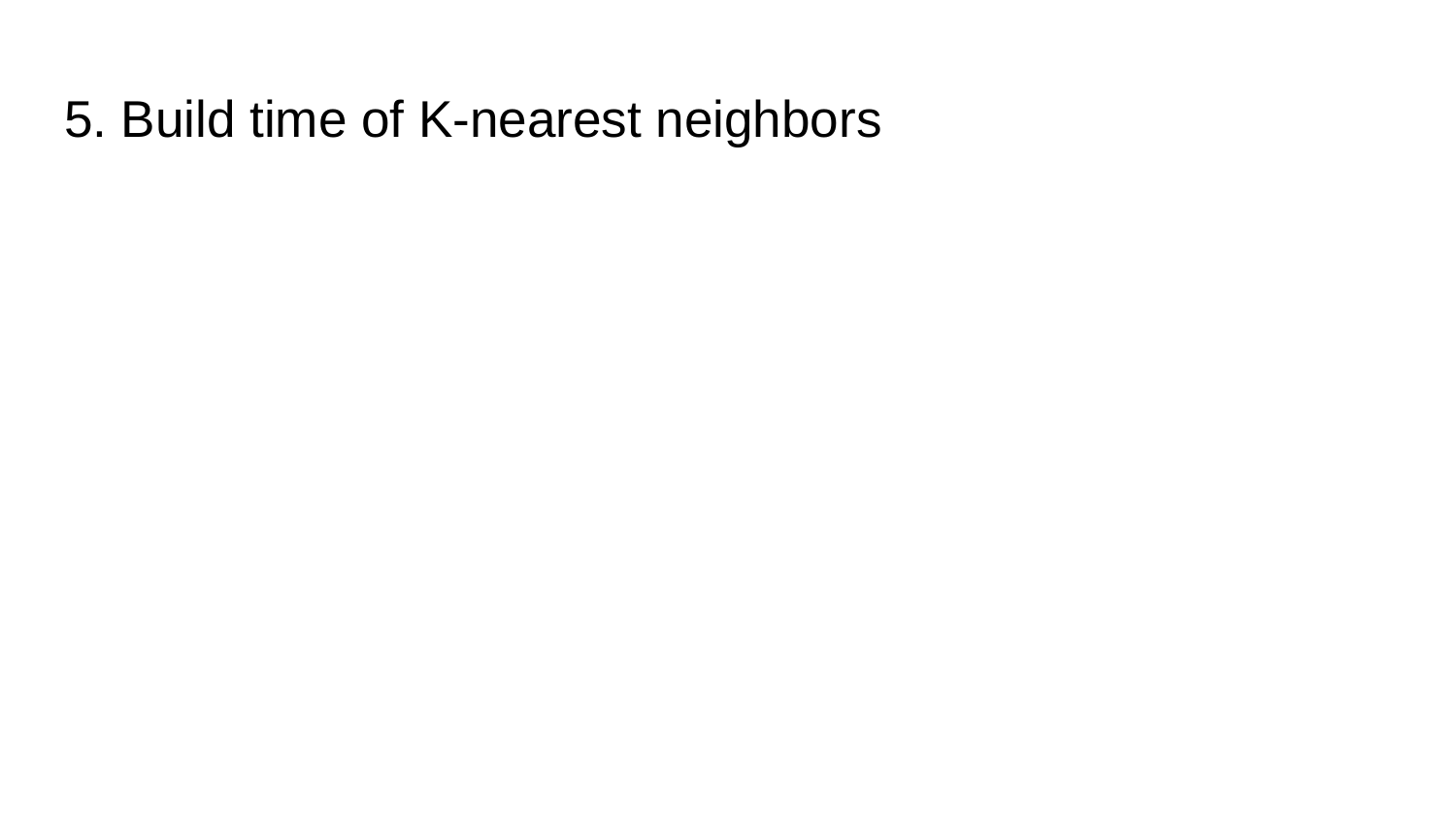

# 5. Build time of K-nearest neighbors